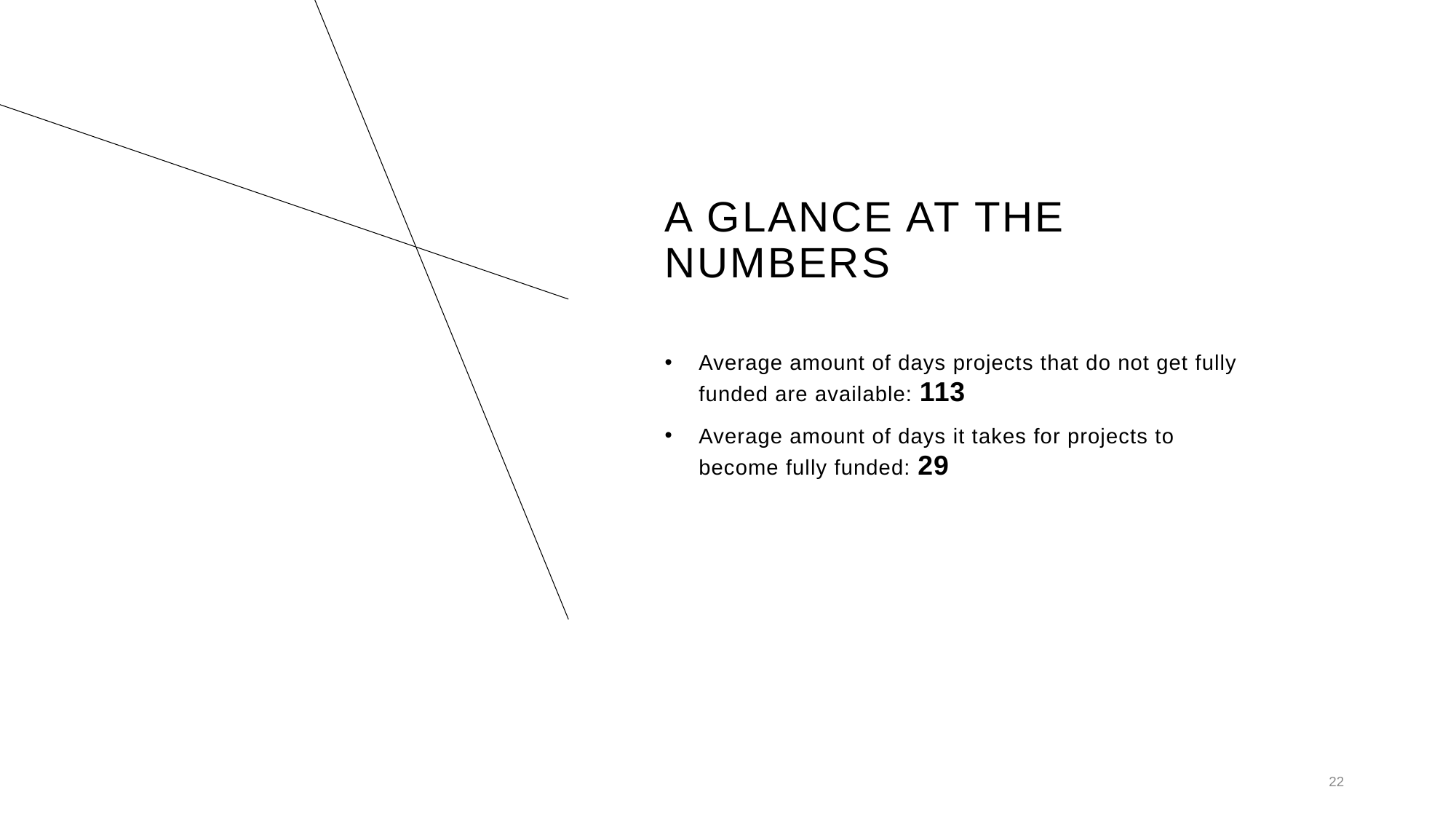

# A glance at the numbers
Average amount of days projects that do not get fully funded are available: 113
Average amount of days it takes for projects to become fully funded: 29
22